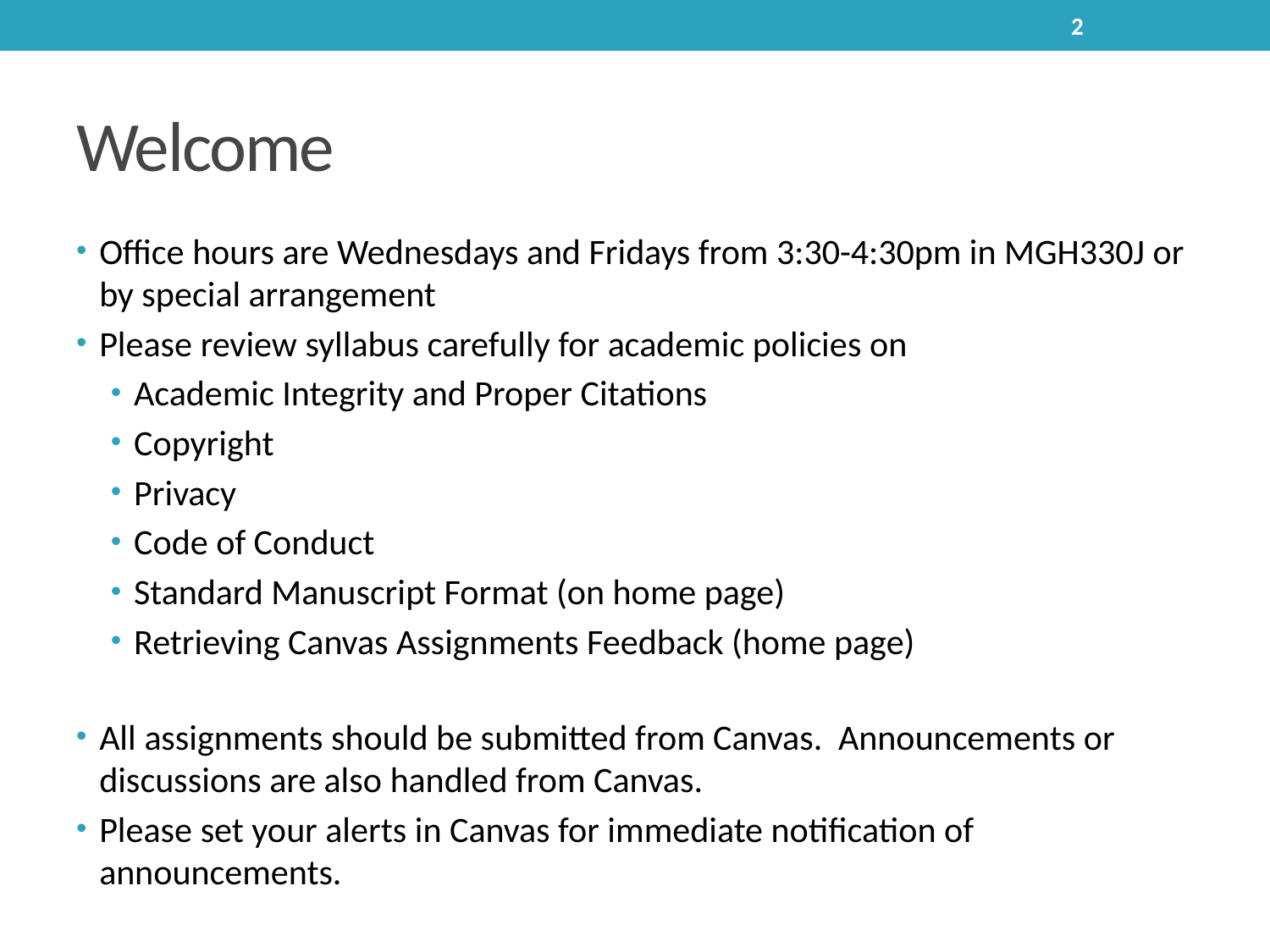

2
# Welcome
Office hours are Wednesdays and Fridays from 3:30-4:30pm in MGH330J or by special arrangement
Please review syllabus carefully for academic policies on
Academic Integrity and Proper Citations
Copyright
Privacy
Code of Conduct
Standard Manuscript Format (on home page)
Retrieving Canvas Assignments Feedback (home page)

All assignments should be submitted from Canvas.  Announcements or discussions are also handled from Canvas.
Please set your alerts in Canvas for immediate notification of announcements.